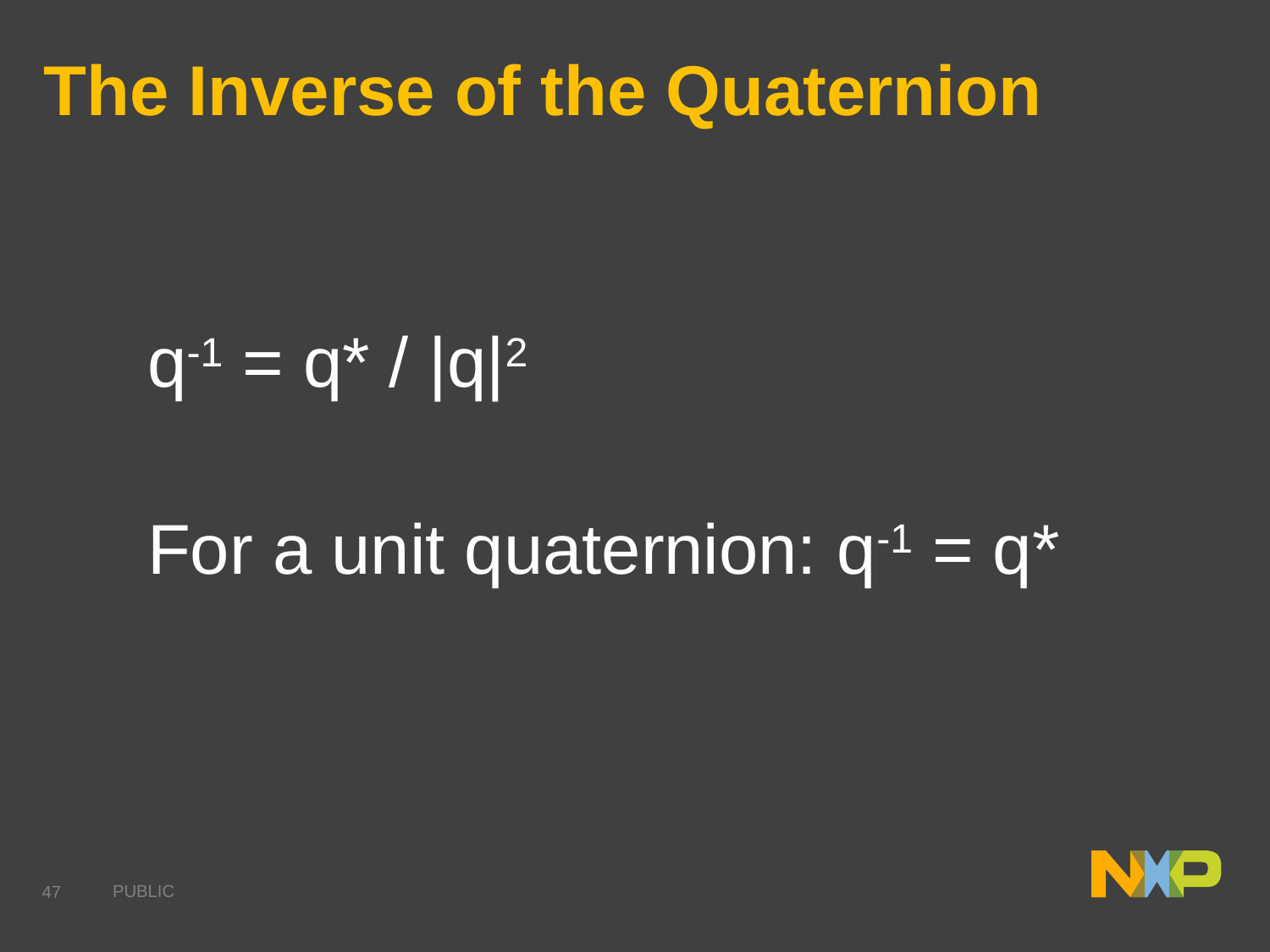

# The Inverse of the Quaternion
q-1 = q* / |q|2

For a unit quaternion: q-1 = q*